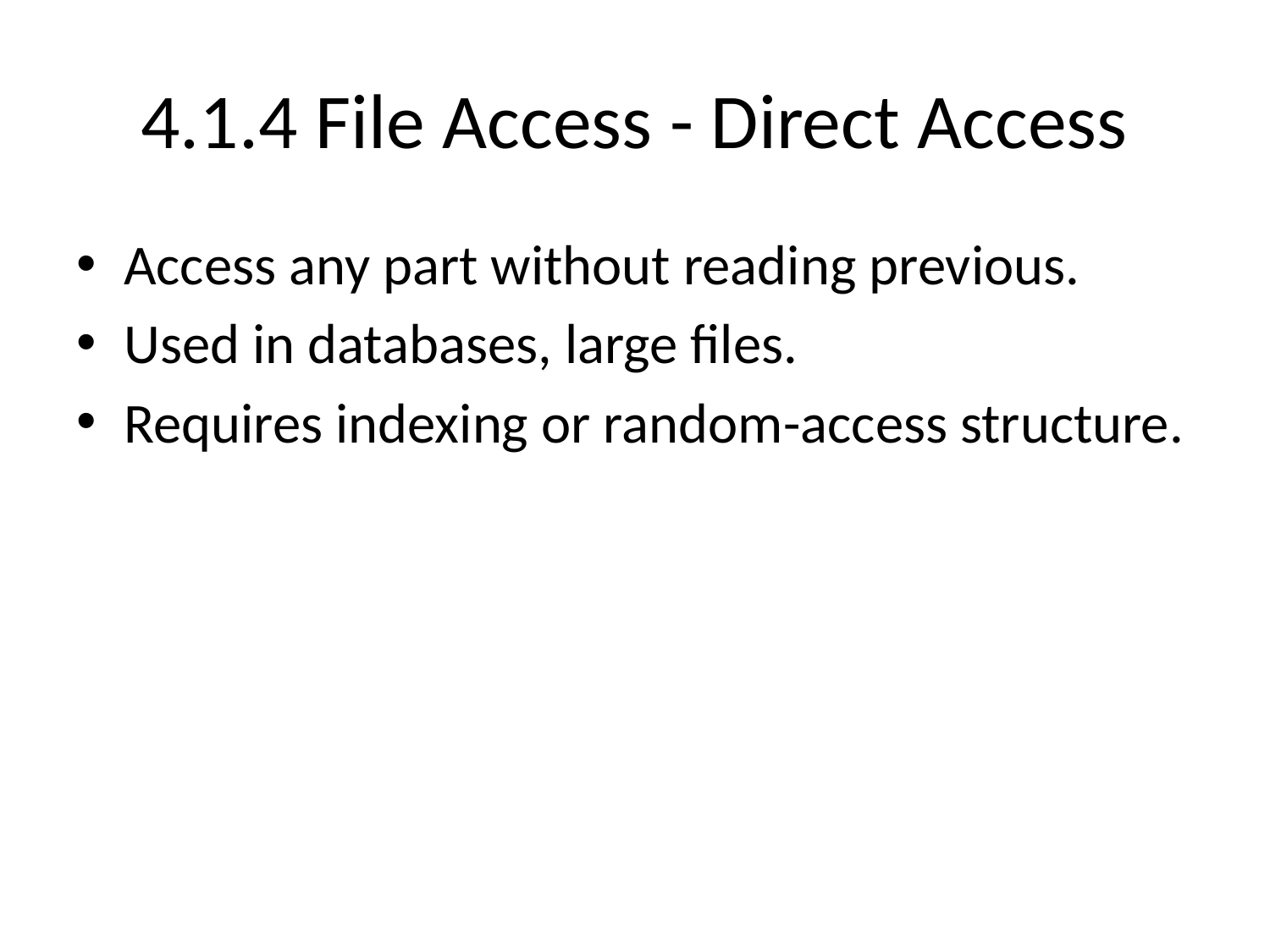

# 4.1.4 File Access - Direct Access
Access any part without reading previous.
Used in databases, large files.
Requires indexing or random-access structure.